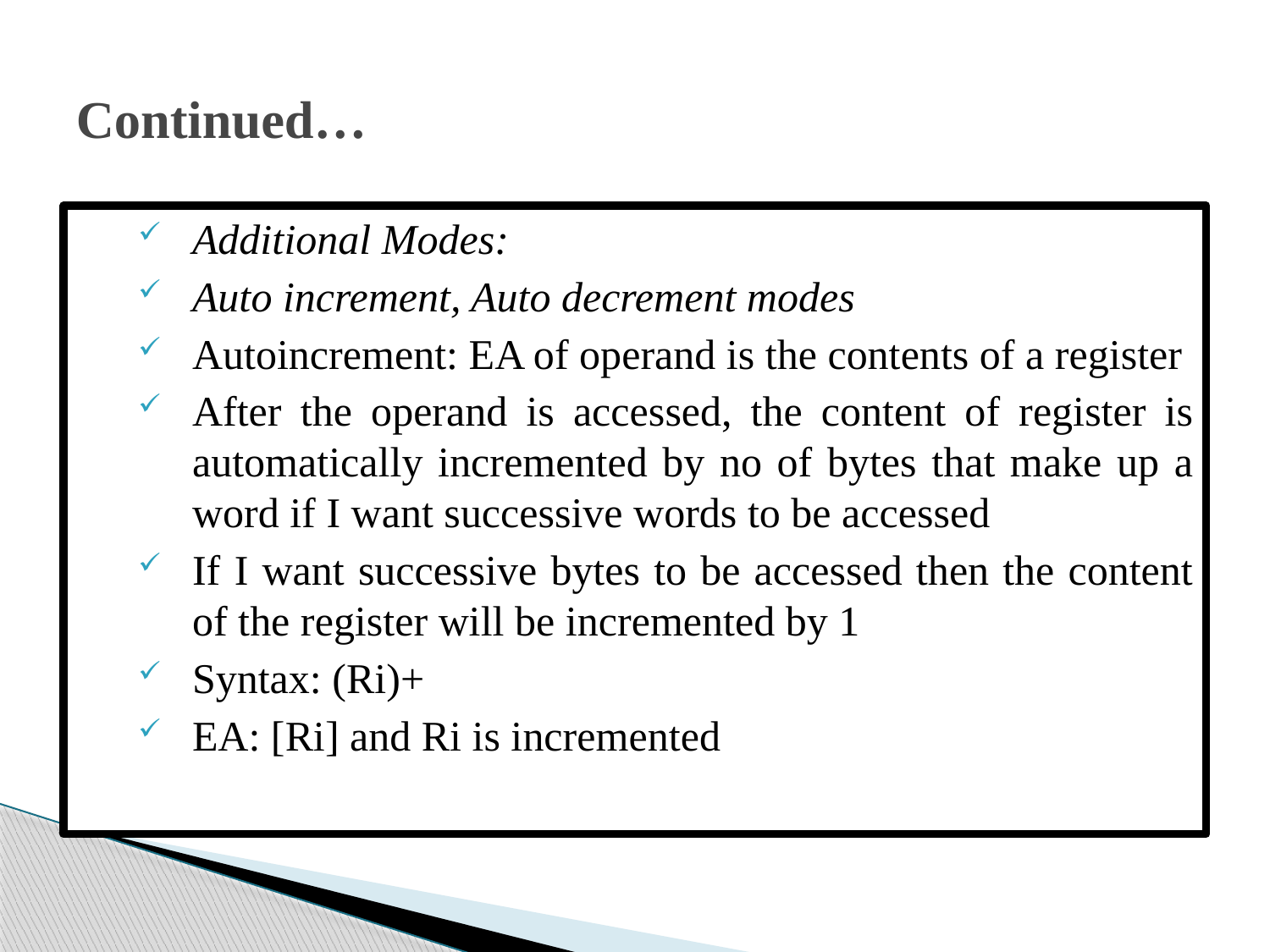

# Continued…
Additional Modes:
Auto increment, Auto decrement modes
Autoincrement: EA of operand is the contents of a register
After the operand is accessed, the content of register is automatically incremented by no of bytes that make up a word if I want successive words to be accessed
If I want successive bytes to be accessed then the content of the register will be incremented by 1
Syntax: (Ri)+
EA: [Ri] and Ri is incremented